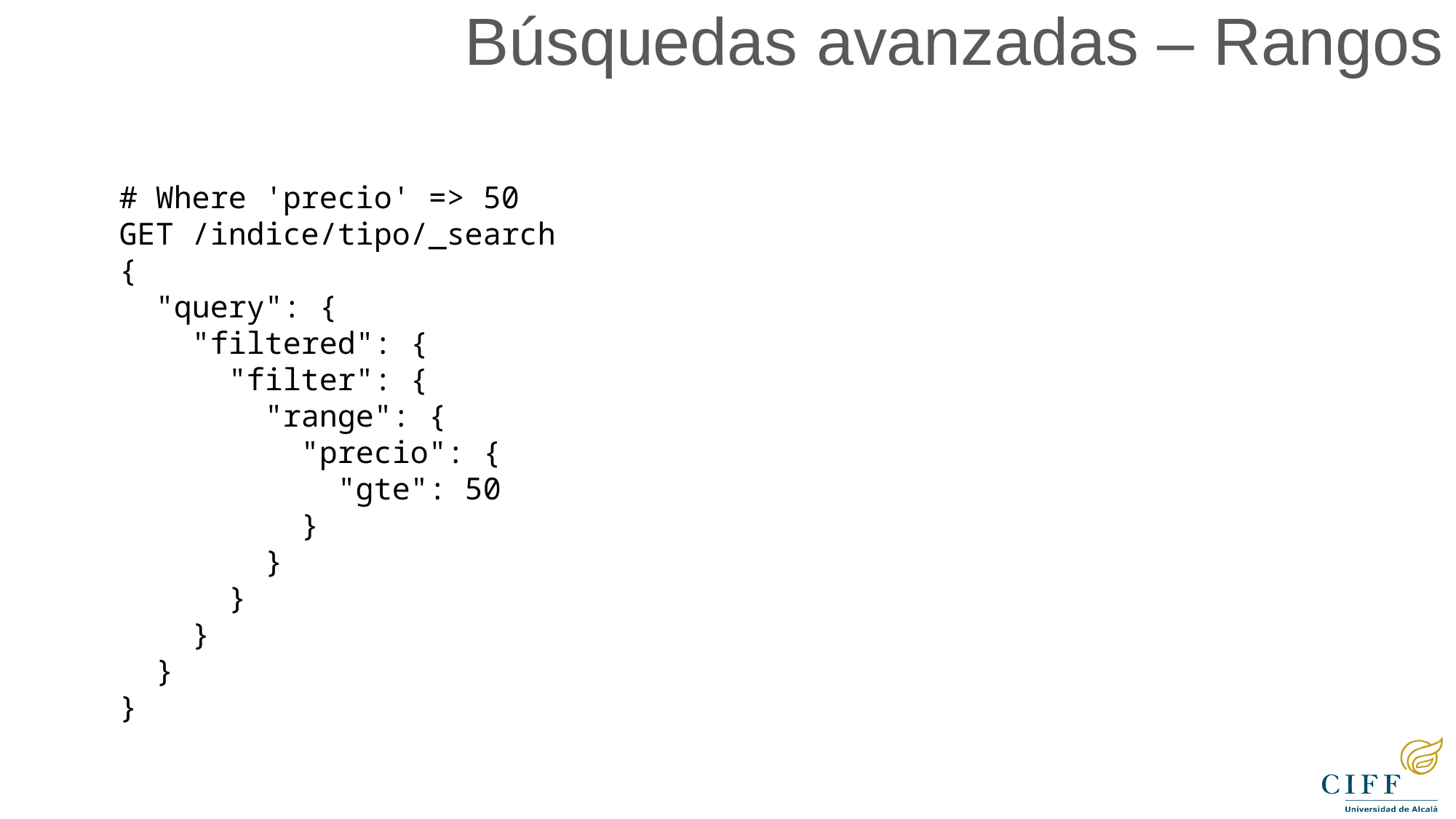

Búsquedas avanzadas – Rangos
# Where 'precio' => 50
GET /indice/tipo/_search
{
  "query": {
    "filtered": {
      "filter": {
        "range": {
          "precio": {
            "gte": 50
          }
        }
      }
    }
  }
}